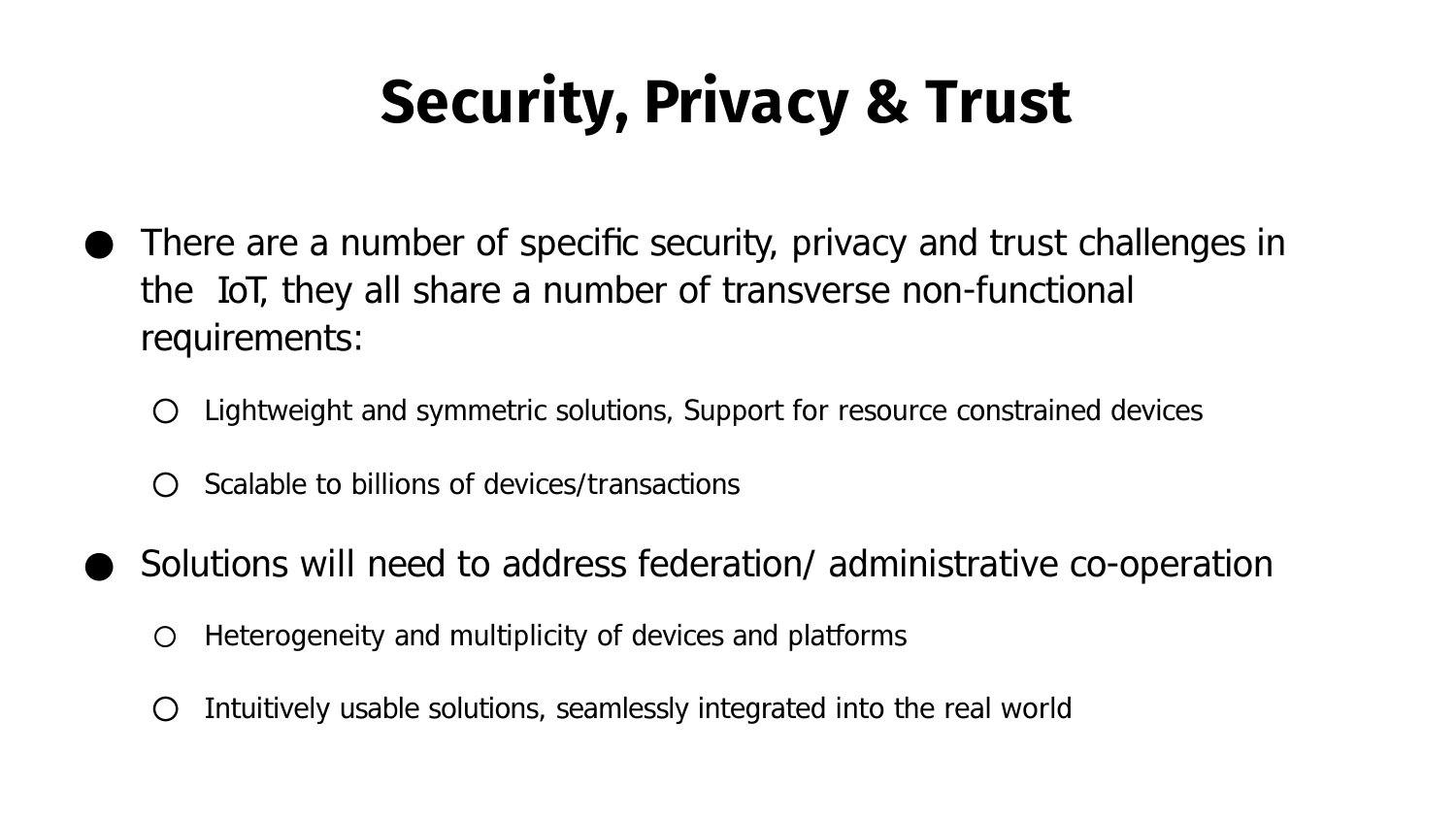

# Security, Privacy & Trust
There are a number of speciﬁc security, privacy and trust challenges in the  IoT, they all share a number of transverse non-functional requirements:
Lightweight and symmetric solutions, Support for resource constrained devices
Scalable to billions of devices/transactions
Solutions will need to address federation/ administrative co-operation
Heterogeneity and multiplicity of devices and platforms
Intuitively usable solutions, seamlessly integrated into the real world